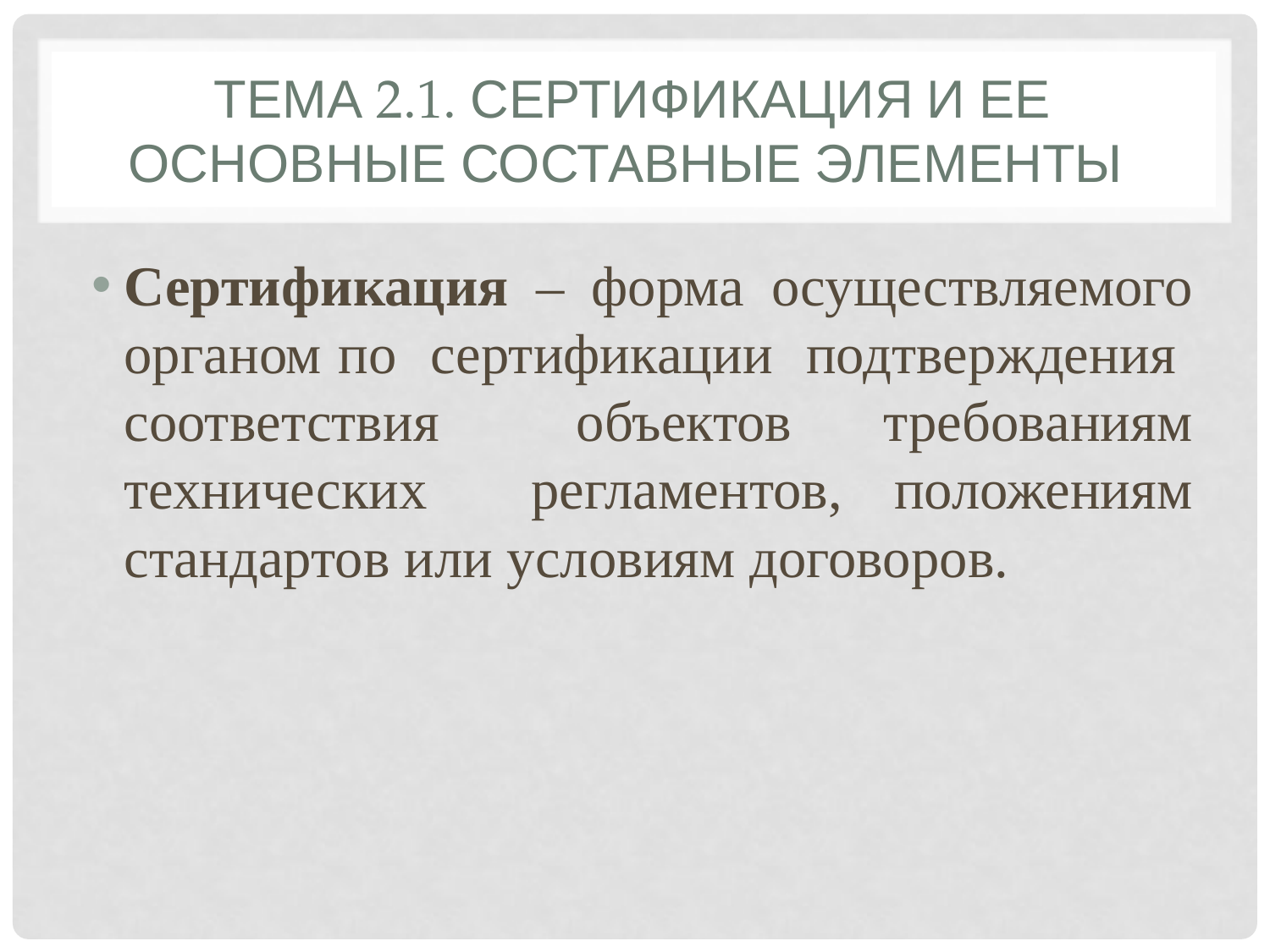

# ТЕМА 2.1. СЕРТИФИКАЦИЯ И ЕЕ ОСНОВНЫЕ СОСТАВНЫЕ ЭЛЕМЕНТЫ
Сертификация – форма осуществляемого органом по  сертификации  подтверждения  соответствия   объектов  требованиям технических  регламентов, положениям стандартов или условиям договоров.